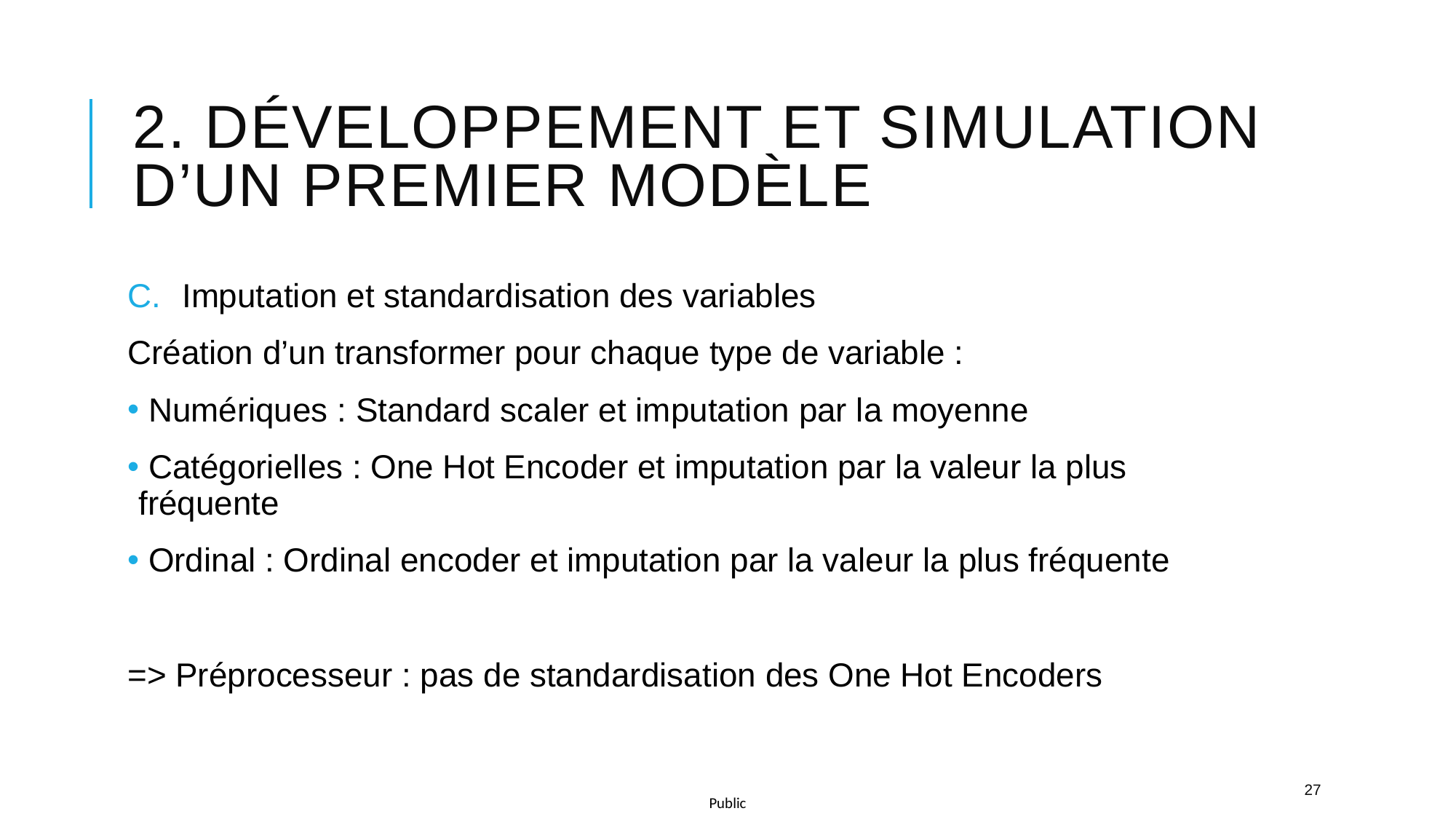

# 2. Développement et simulation d’un premier modèle
Imputation et standardisation des variables
Création d’un transformer pour chaque type de variable :
 Numériques : Standard scaler et imputation par la moyenne
 Catégorielles : One Hot Encoder et imputation par la valeur la plus fréquente
 Ordinal : Ordinal encoder et imputation par la valeur la plus fréquente

=> Préprocesseur : pas de standardisation des One Hot Encoders

27